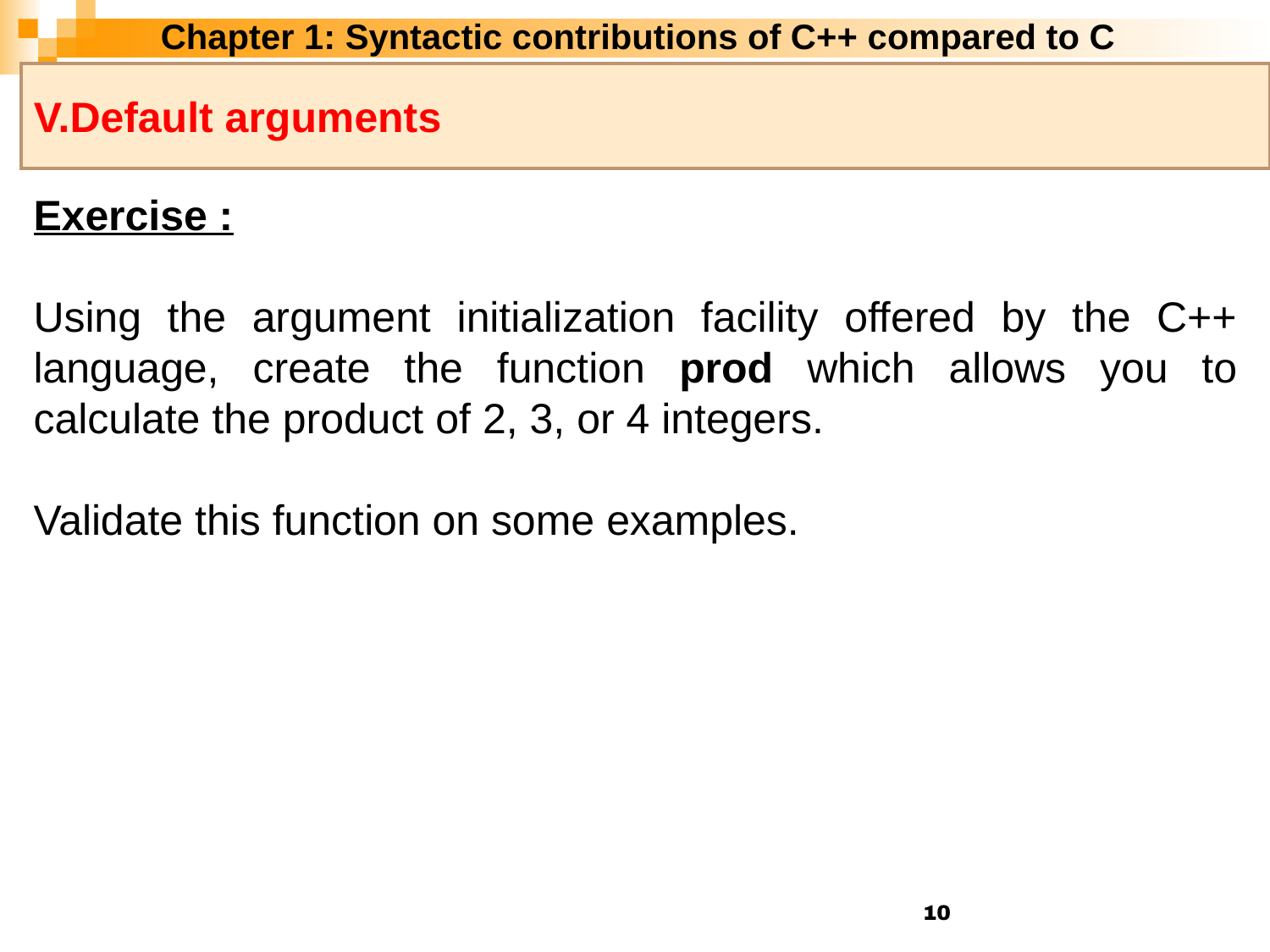

Chapter 1: Syntactic contributions of C++ compared to C
V.Default arguments
Exercise :

Using the argument initialization facility offered by the C++ language, create the function prod which allows you to calculate the product of 2, 3, or 4 integers.

Validate this function on some examples.

10